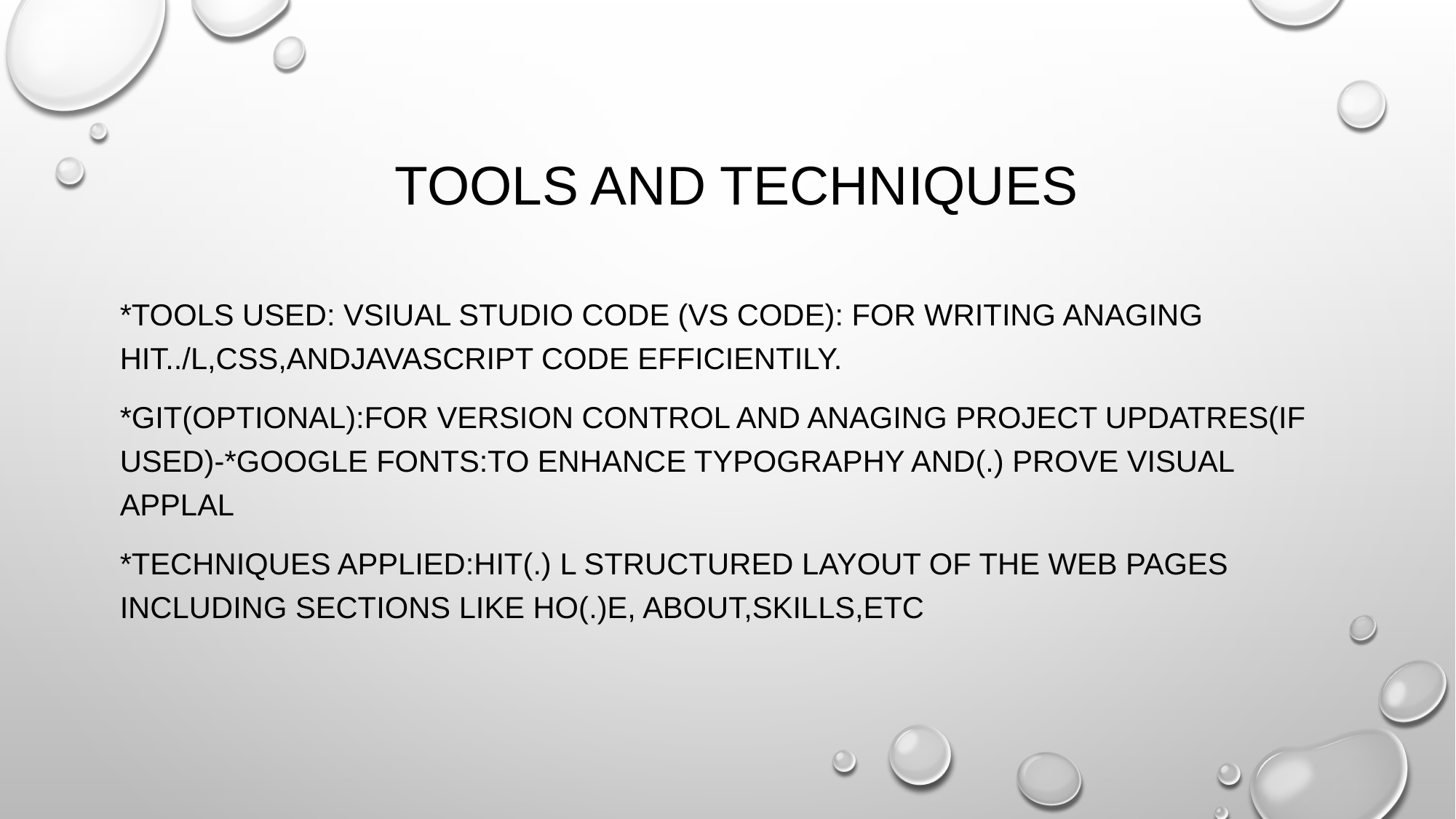

# TOOLS AND TECHNIQUES
*TOOLS USED: VSIUAL STUDIO CODE (VS CODE): FOR WRITING ANAGING HIT../L,CSS,ANDJAVASCRIPT CODE EFFICIENTILY.
*GIT(OPTIONAL):FOR VERSION CONTROL AND ANAGING PROJECT UPDATRES(IF USED)-*GOOGLE FONTS:TO ENHANCE TYPOGRAPHY AND(.) PROVE VISUAL APPLAL
*TECHNIQUES APPLIED:HIT(.) L STRUCTURED LAYOUT OF THE WEB PAGES INCLUDING SECTIONS LIKE HO(.)E, ABOUT,SKILLS,ETC